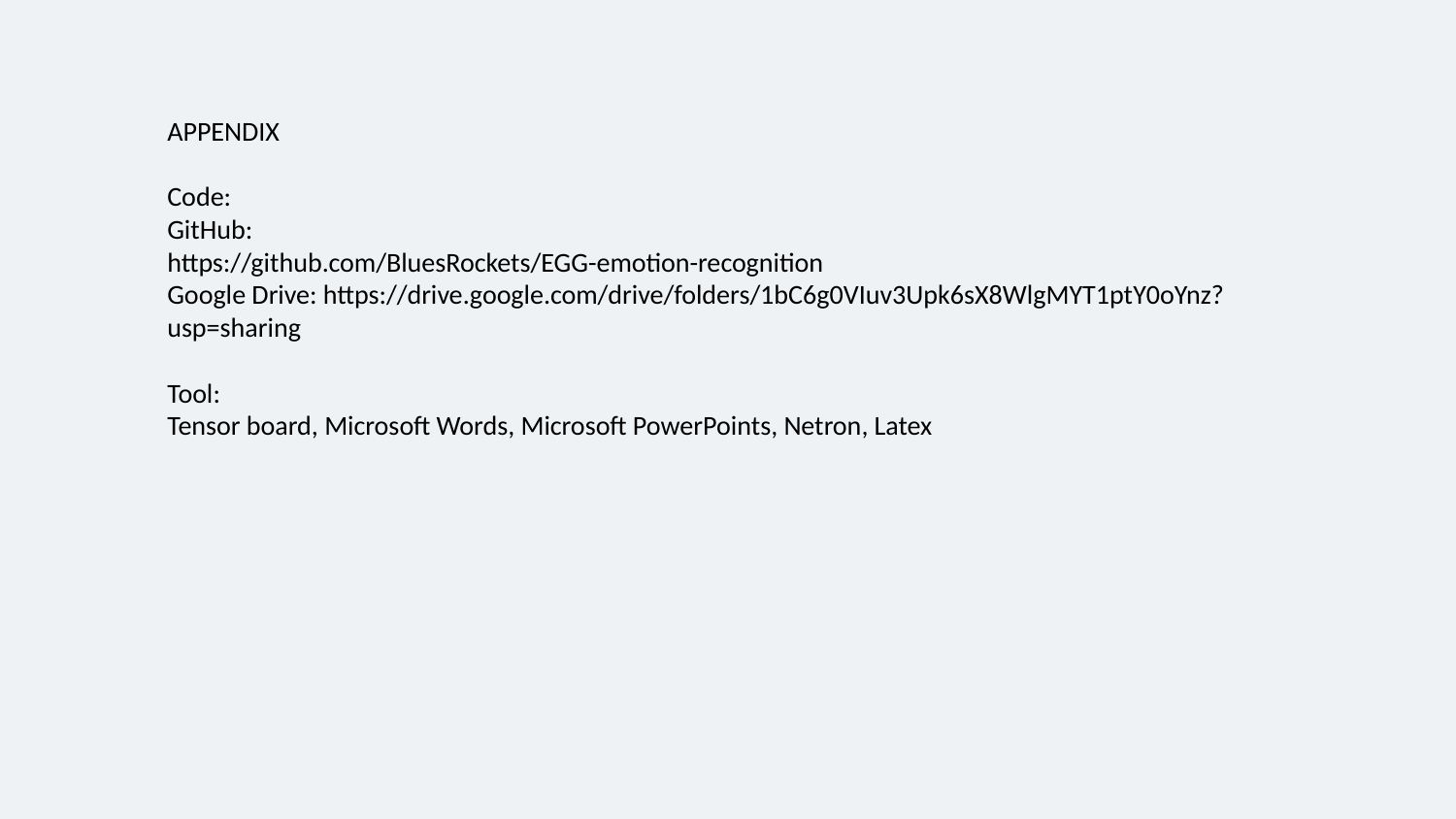

APPENDIX

Code:
GitHub:
https://github.com/BluesRockets/EGG-emotion-recognition
Google Drive: https://drive.google.com/drive/folders/1bC6g0VIuv3Upk6sX8WlgMYT1ptY0oYnz?usp=sharing

Tool:
Tensor board, Microsoft Words, Microsoft PowerPoints, Netron, Latex